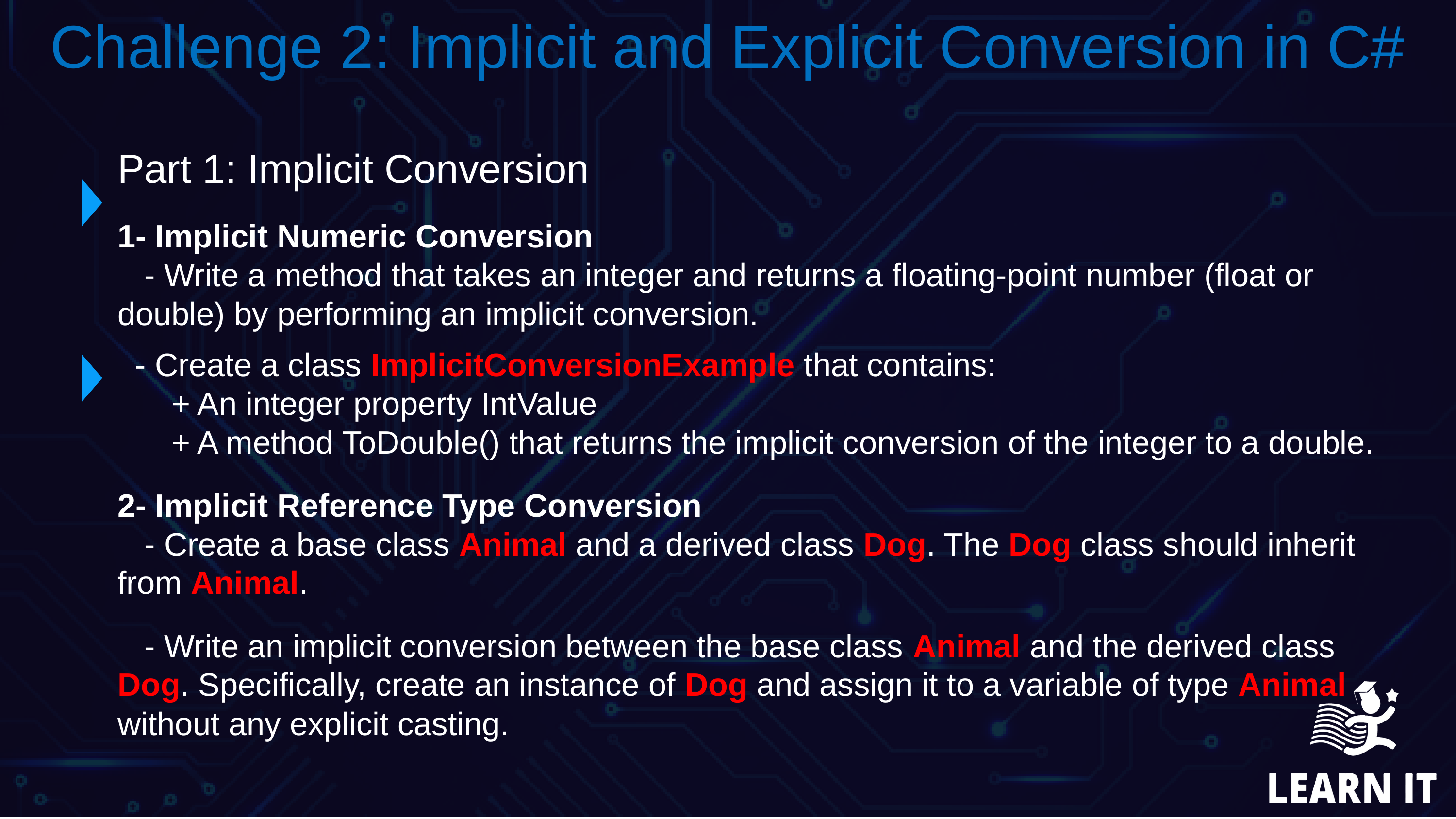

Challenge 2: Implicit and Explicit Conversion in C#
Part 1: Implicit Conversion

1- Implicit Numeric Conversion
   - Write a method that takes an integer and returns a floating-point number (float or double) by performing an implicit conversion.

  - Create a class ImplicitConversionExample that contains:
      + An integer property IntValue
      + A method ToDouble() that returns the implicit conversion of the integer to a double.

2- Implicit Reference Type Conversion
   - Create a base class Animal and a derived class Dog. The Dog class should inherit from Animal.

   - Write an implicit conversion between the base class Animal and the derived class Dog. Specifically, create an instance of Dog and assign it to a variable of type Animal without any explicit casting.